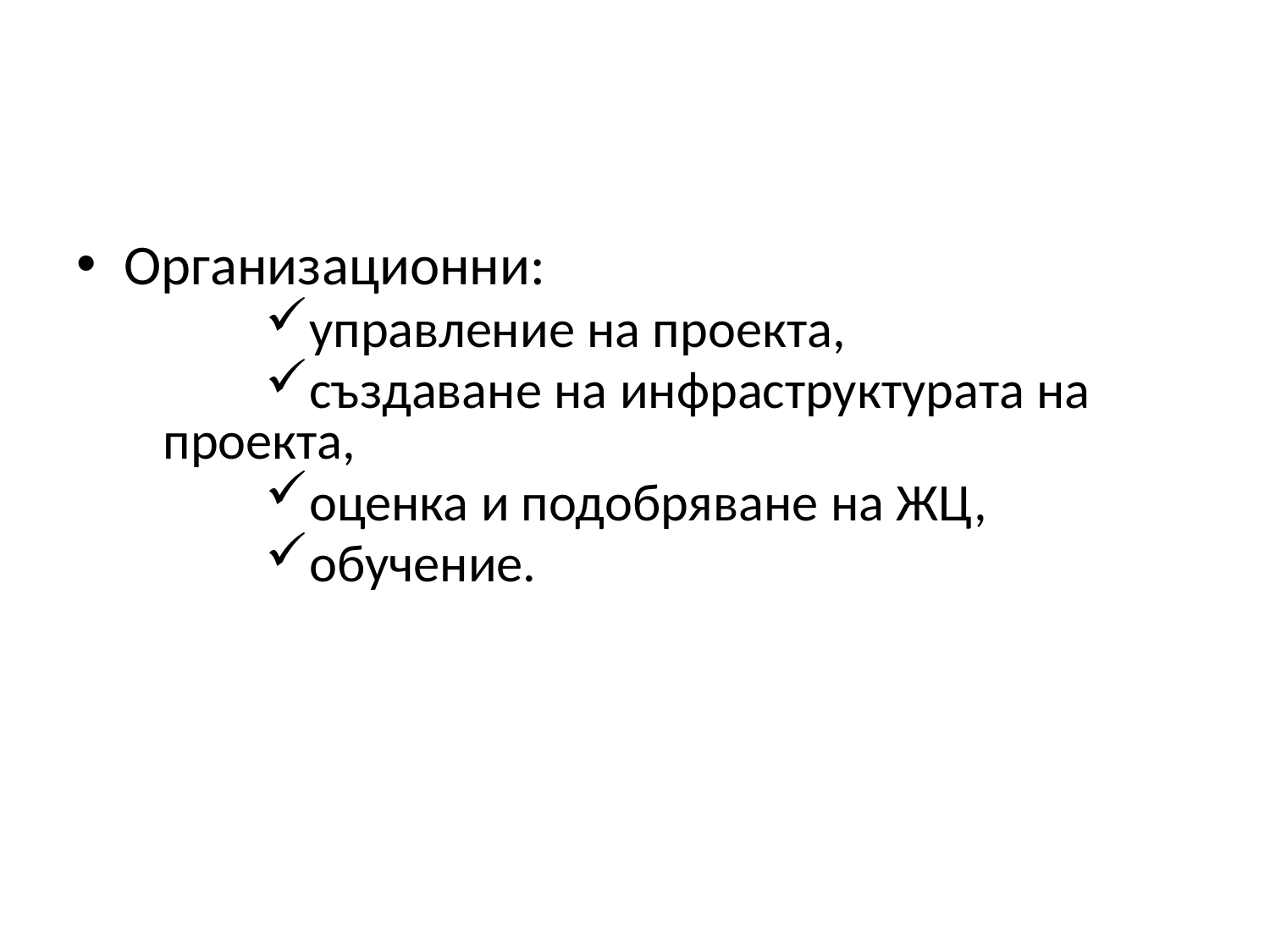

Организационни:
управление на проекта,
създаване на инфраструктурата на проекта,
оценка и подобряване на ЖЦ,
обучение.